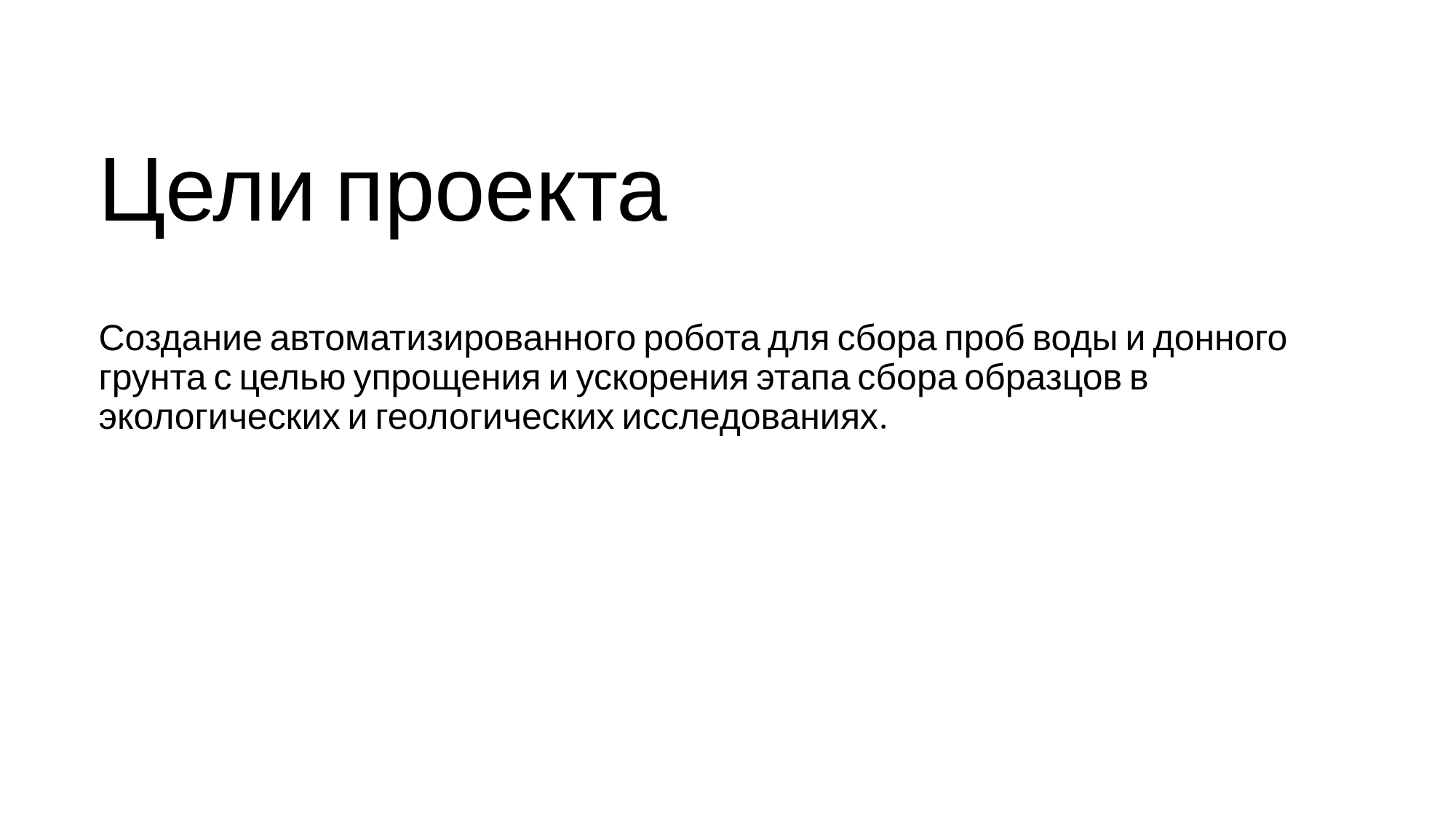

# Цели проекта
Создание автоматизированного робота для сбора проб воды и донного грунта с целью упрощения и ускорения этапа сбора образцов в экологических и геологических исследованиях.